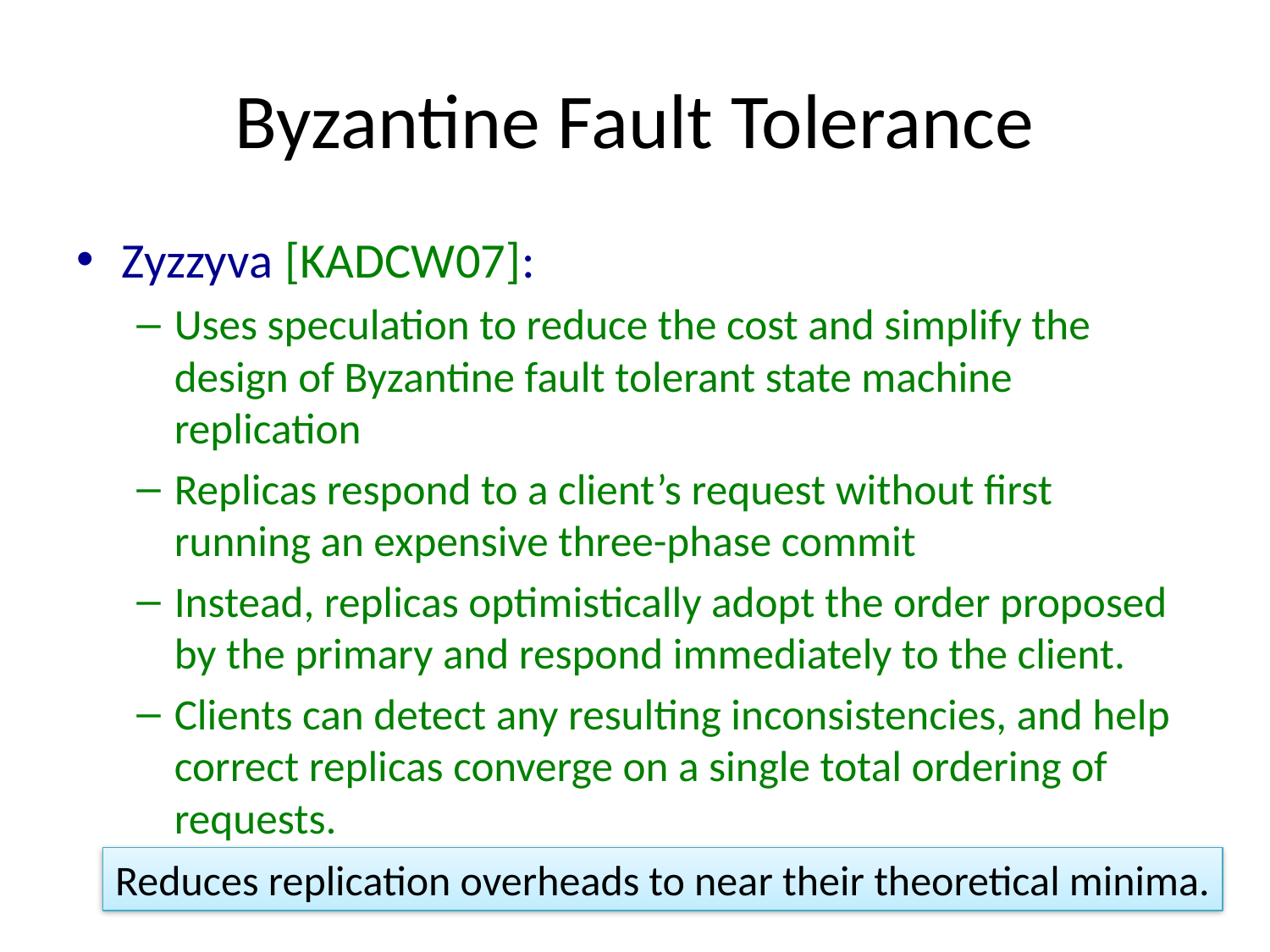

# Byzantine Fault Tolerance
Zyzzyva [KADCW07]:
Uses speculation to reduce the cost and simplify the design of Byzantine fault tolerant state machine replication
Replicas respond to a client’s request without first running an expensive three-phase commit
Instead, replicas optimistically adopt the order proposed by the primary and respond immediately to the client.
Clients can detect any resulting inconsistencies, and help correct replicas converge on a single total ordering of requests.
Reduces replication overheads to near their theoretical minima.